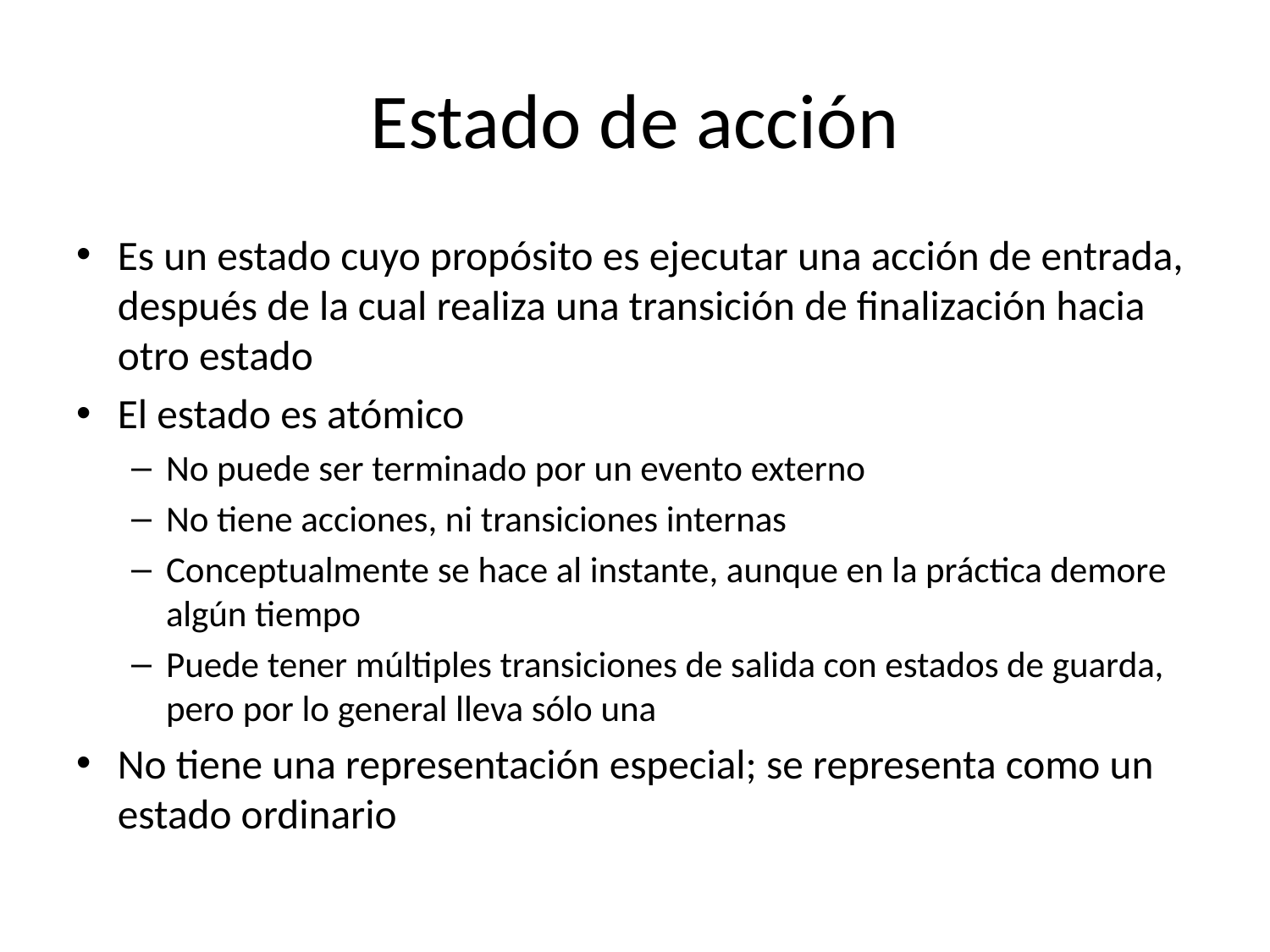

# Estado de acción
Es un estado cuyo propósito es ejecutar una acción de entrada, después de la cual realiza una transición de finalización hacia otro estado
El estado es atómico
No puede ser terminado por un evento externo
No tiene acciones, ni transiciones internas
Conceptualmente se hace al instante, aunque en la práctica demore algún tiempo
Puede tener múltiples transiciones de salida con estados de guarda, pero por lo general lleva sólo una
No tiene una representación especial; se representa como un estado ordinario